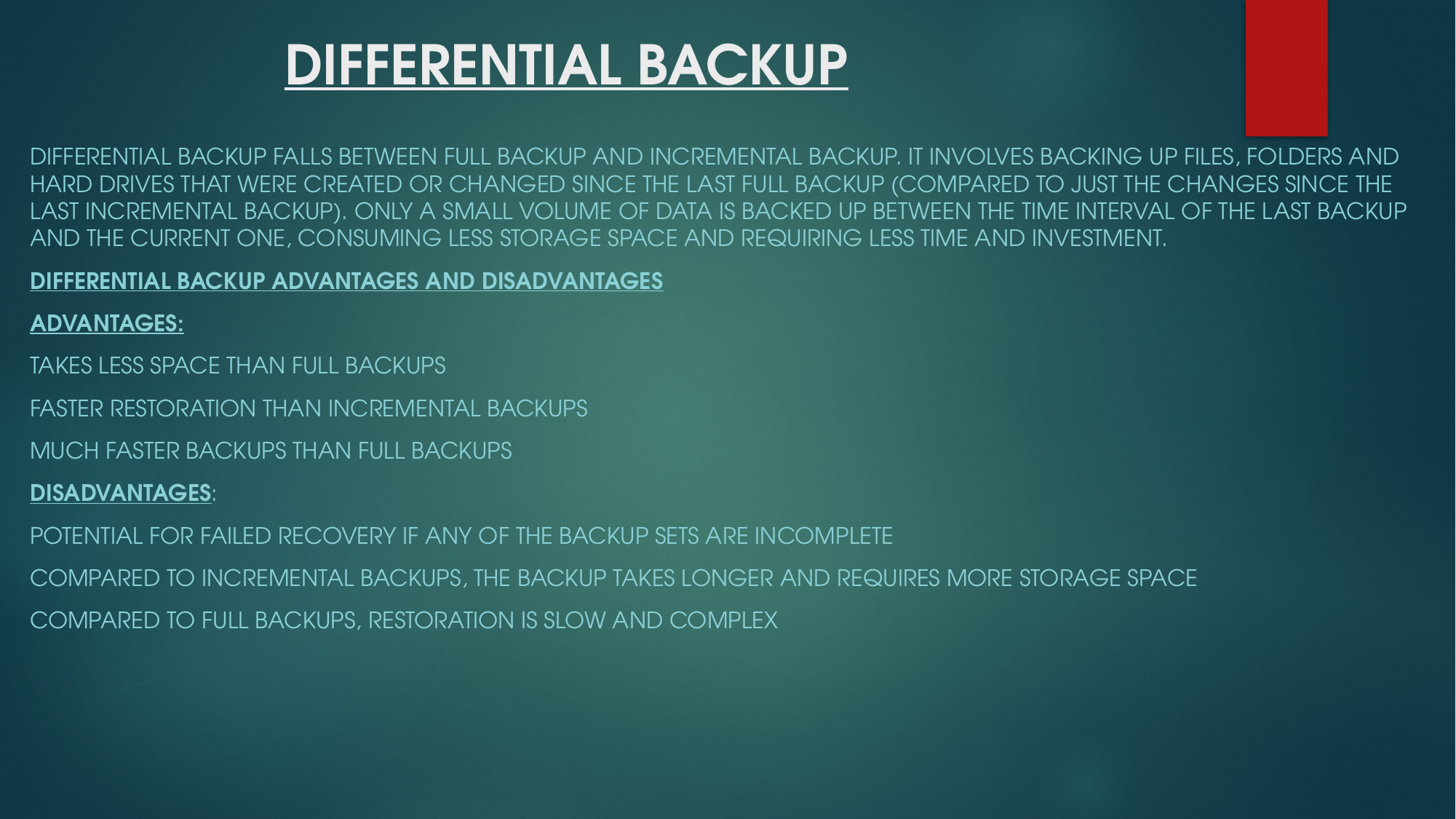

# DIFFERENTIAL BACKUP
Differential backup falls between full backup and incremental backup. It involves backing up files, folders and hard drives that were created or changed since the last full backup (compared to just the changes since the last incremental backup). Only a small volume of data is backed up between the time interval of the last backup and the current one, consuming less storage space and requiring less time and investment.
Differential Backup advantages and disadvantages
Advantages:
Takes less space than full backups
Faster restoration than incremental backups
Much faster backups than full backups
Disadvantages:
Potential for failed recovery if any of the backup sets are incomplete
Compared to incremental backups, the backup takes longer and requires more storage space
Compared to full backups, restoration is slow and complex